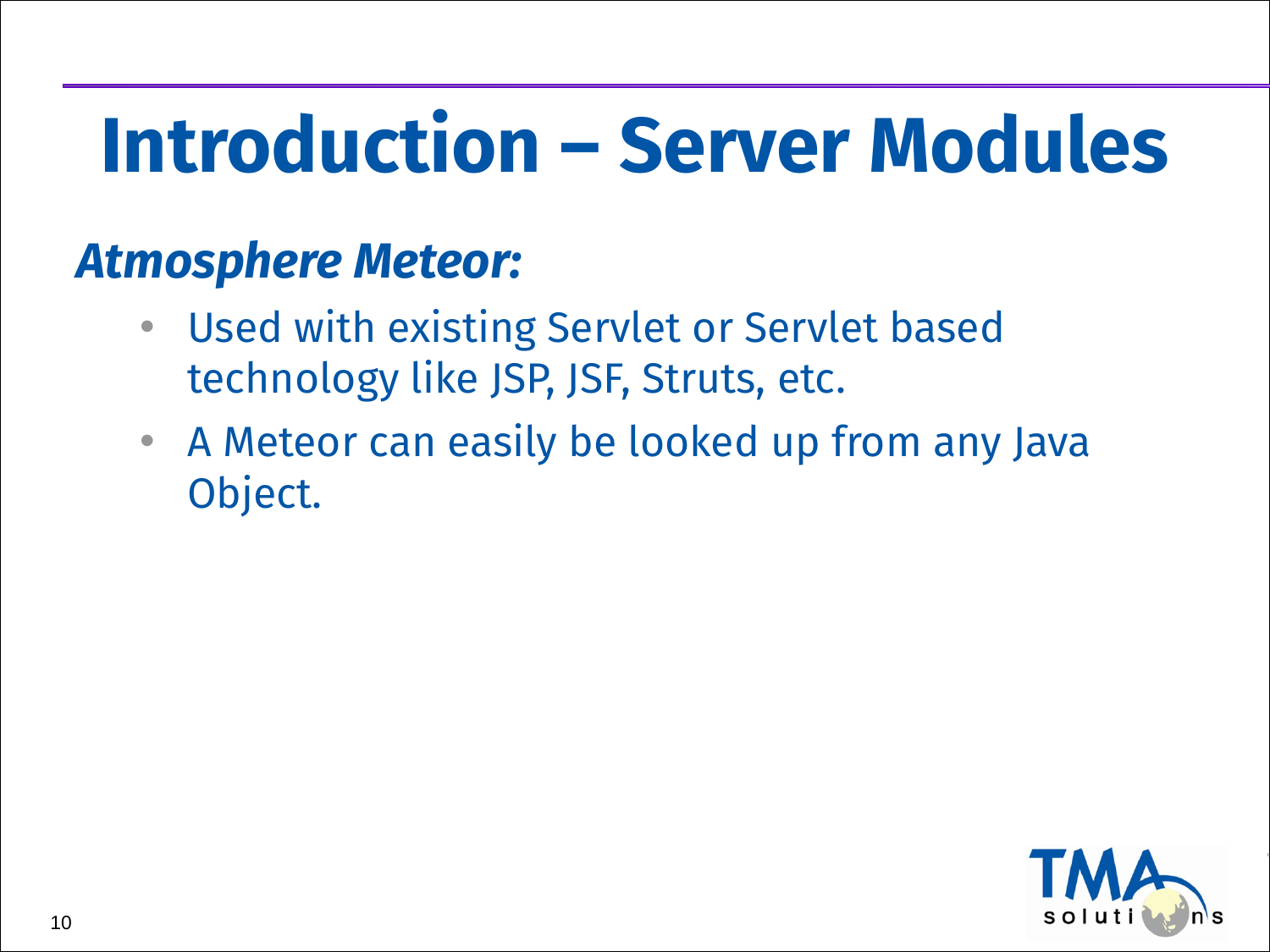

# Introduction – Server Modules
Atmosphere Meteor:
Used with existing Servlet or Servlet based technology like JSP, JSF, Struts, etc.
A Meteor can easily be looked up from any Java Object.